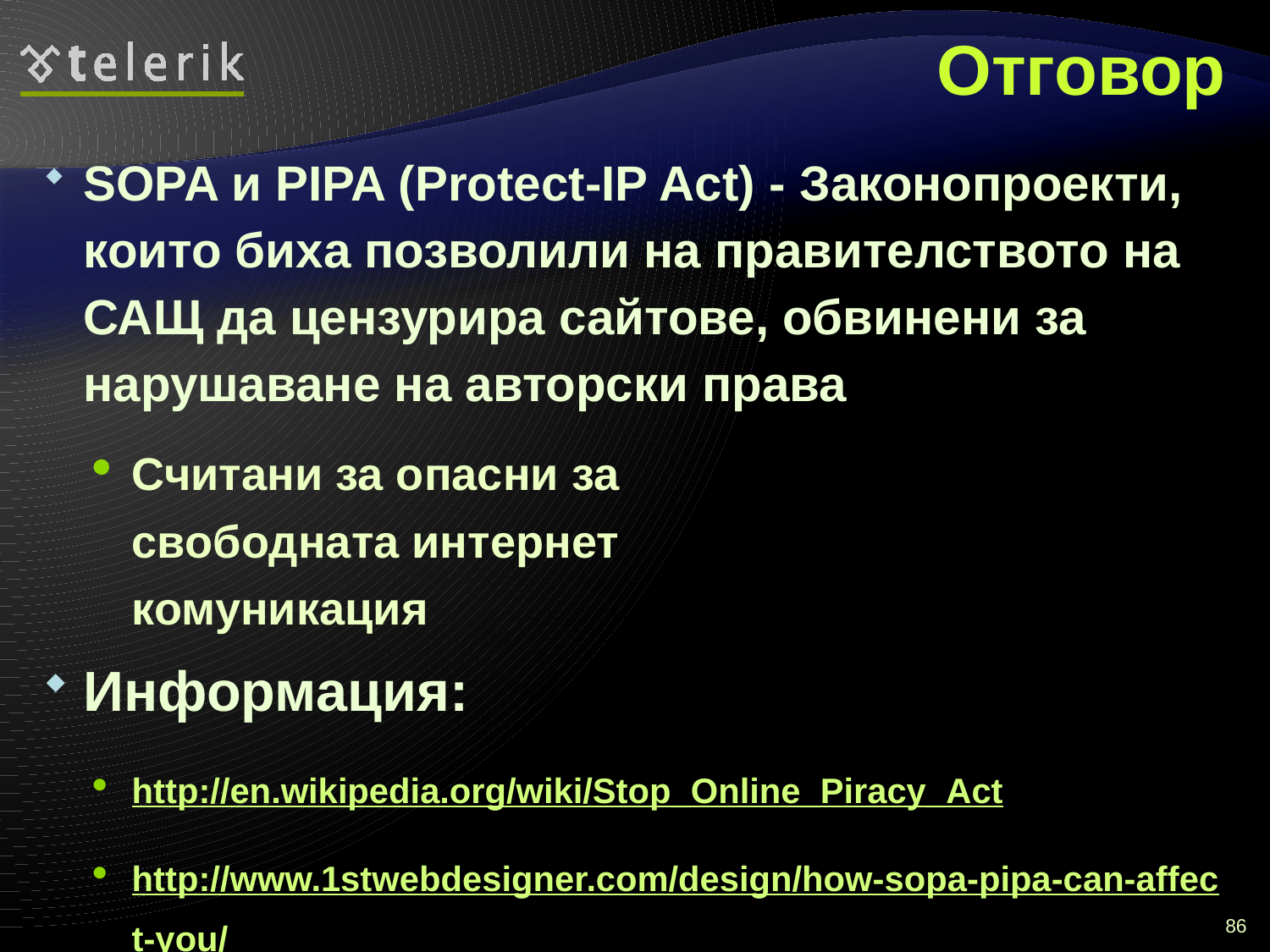

# Отговор
SOPA и PIPA (Protect-IP Act) - Законопроекти, които биха позволили на правителството на САЩ да цензурира сайтове, обвинени за нарушаване на авторски права
Считани за опасни за
свободната интернет
комуникация
Информация:
http://en.wikipedia.org/wiki/Stop_Online_Piracy_Act
http://www.1stwebdesigner.com/design/how-sopa-pipa-can-affect-you/
86